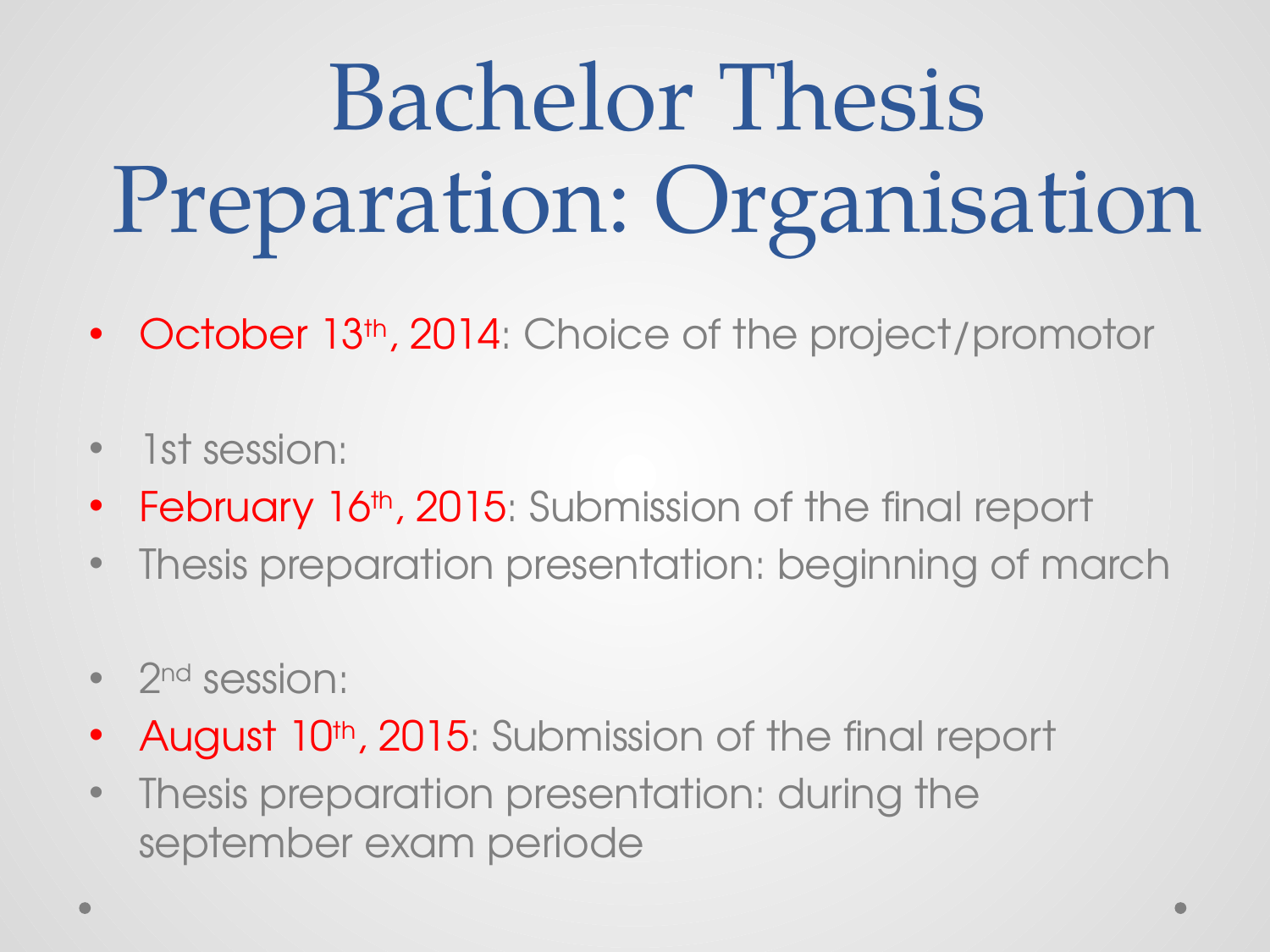

# Bachelor Thesis Preparation: Organisation
October 13th, 2014: Choice of the project/promotor

1st session:
February 16th, 2015: Submission of the final report
Thesis preparation presentation: beginning of march

2nd session:
August 10th, 2015: Submission of the final report
Thesis preparation presentation: during the september exam periode